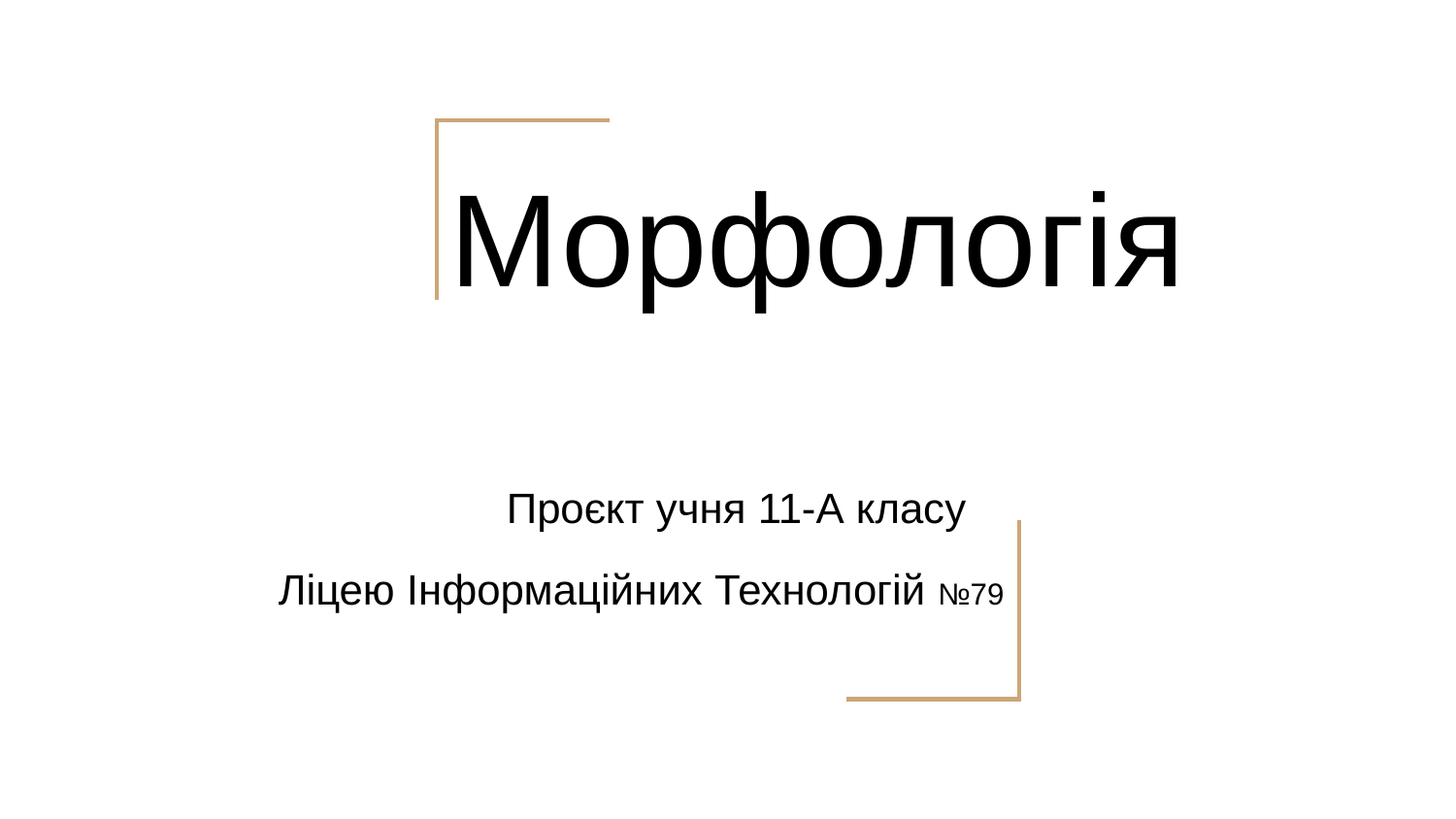

# Морфологія
Проєкт учня 11-А класу
Ліцею Інформаційних Технологій №79